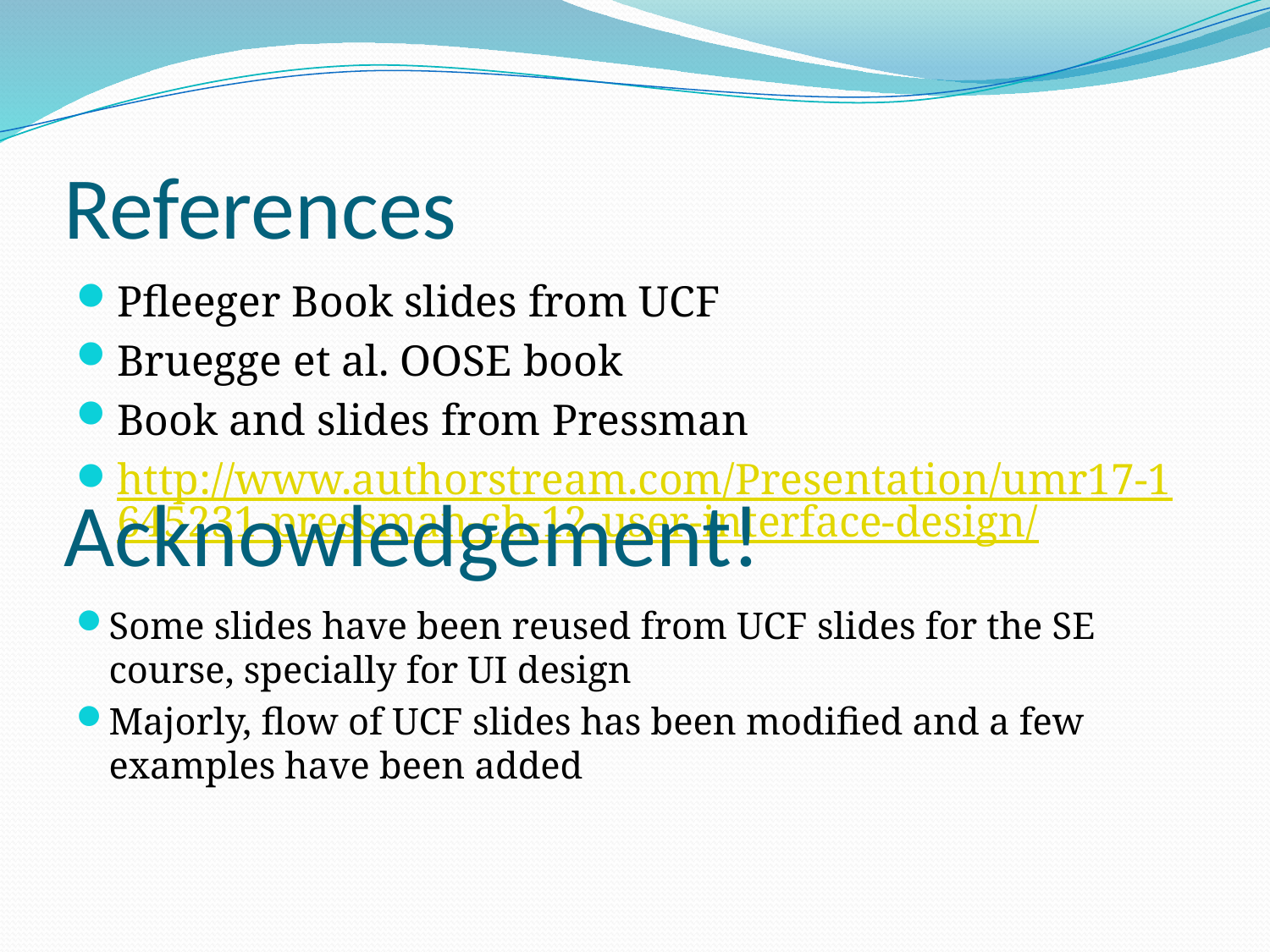

# References
Pfleeger Book slides from UCF
Bruegge et al. OOSE book
Book and slides from Pressman
http://www.authorstream.com/Presentation/umr17-1645231-pressman-ch-12-user-interface-design/

Acknowledgement!
Some slides have been reused from UCF slides for the SE course, specially for UI design
Majorly, flow of UCF slides has been modified and a few examples have been added